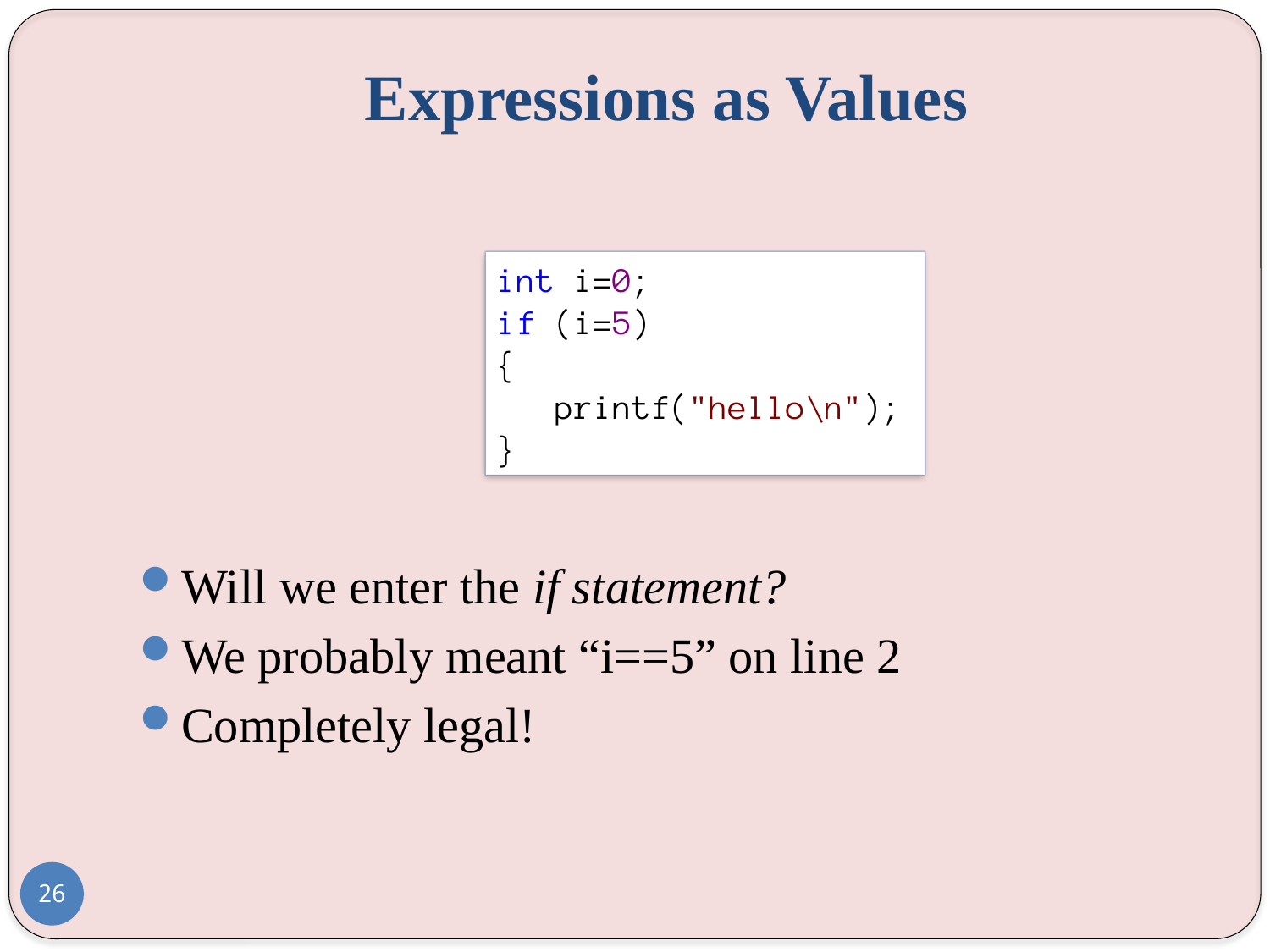

# Expressions as Values

Will we enter the if statement?
We probably meant “i==5” on line 2
Completely legal!

int i=0;
if (i=5)
{
   printf("hello\n");
}
26